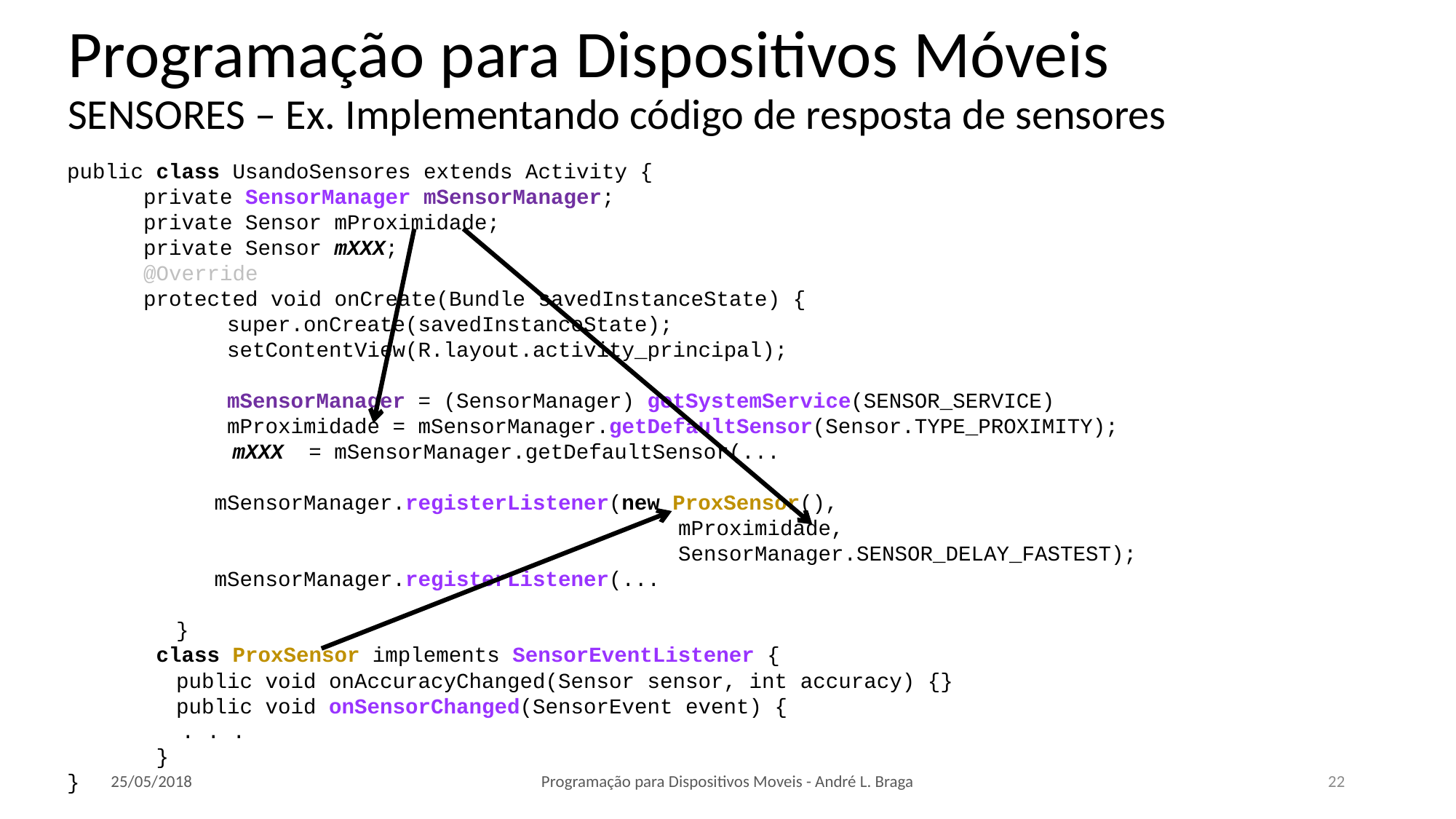

# Programação para Dispositivos Móveis SENSORES – Ex. Implementando código de resposta de sensores
public class UsandoSensores extends Activity {
      private SensorManager mSensorManager;
      private Sensor mProximidade;
      private Sensor mXXX;
      @Override
      protected void onCreate(Bundle savedInstanceState) {
	    super.onCreate(savedInstanceState);
	    setContentView(R.layout.activity_principal);

 	    mSensorManager = (SensorManager) getSystemService(SENSOR_SERVICE)
	    mProximidade = mSensorManager.getDefaultSensor(Sensor.TYPE_PROXIMITY);
             mXXX  = mSensorManager.getDefaultSensor(...

	   mSensorManager.registerListener(new ProxSensor(),
                                                mProximidade,
                                                SensorManager.SENSOR_DELAY_FASTEST);
	   mSensorManager.registerListener(...

	}
       class ProxSensor implements SensorEventListener {
	public void onAccuracyChanged(Sensor sensor, int accuracy) {}
	public void onSensorChanged(SensorEvent event) {
         . . .
       }
}
25/05/2018
Programação para Dispositivos Moveis - André L. Braga
22